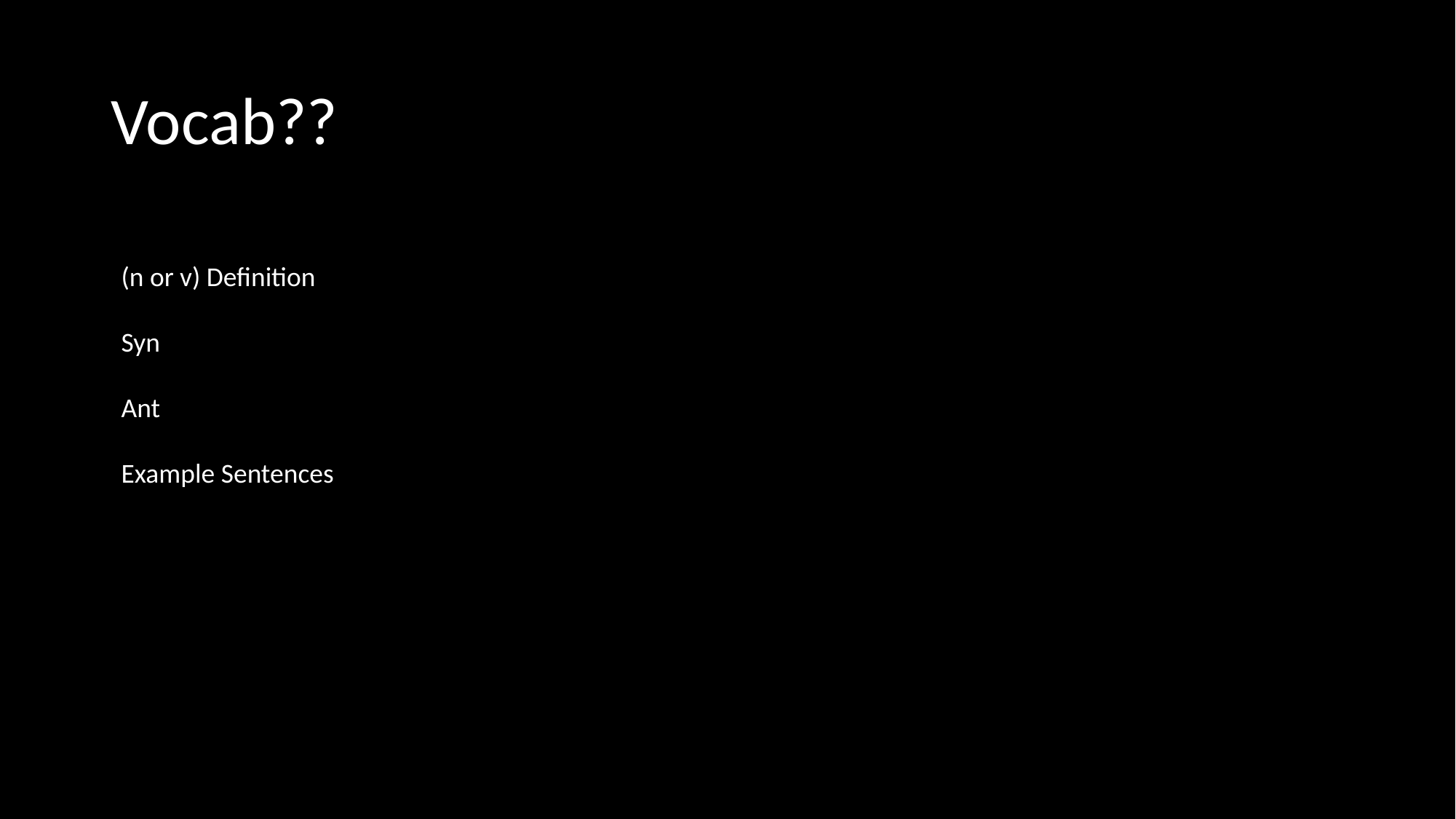

# Vocab??
(n or v) Definition

Syn

Ant

Example Sentences